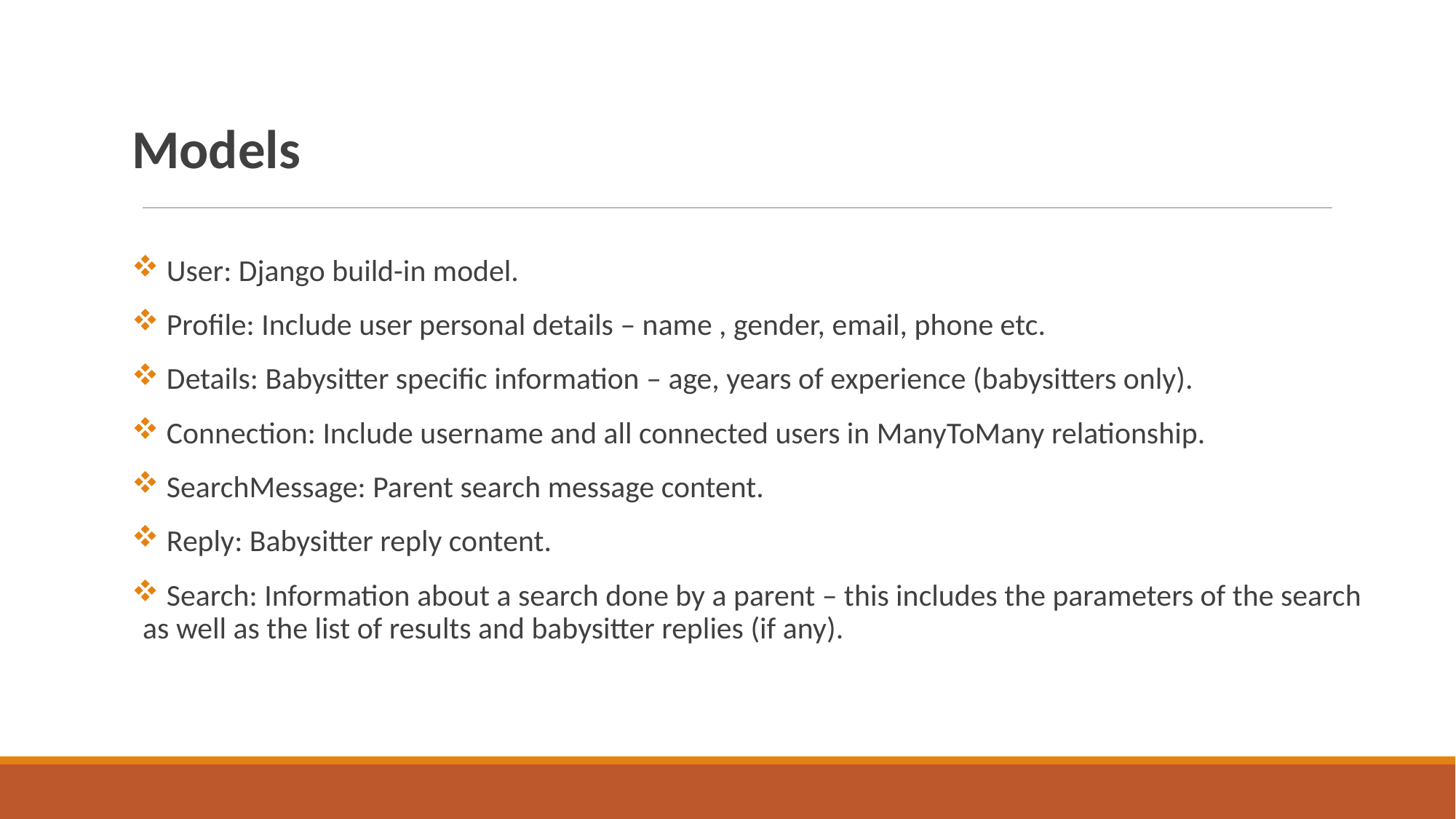

Models

 User: Django build-in model.
 Profile: Include user personal details – name , gender, email, phone etc.
 Details: Babysitter specific information – age, years of experience (babysitters only).
 Connection: Include username and all connected users in ManyToMany relationship.
 SearchMessage: Parent search message content.
 Reply: Babysitter reply content.
 Search: Information about a search done by a parent – this includes the parameters of the search as well as the list of results and babysitter replies (if any).